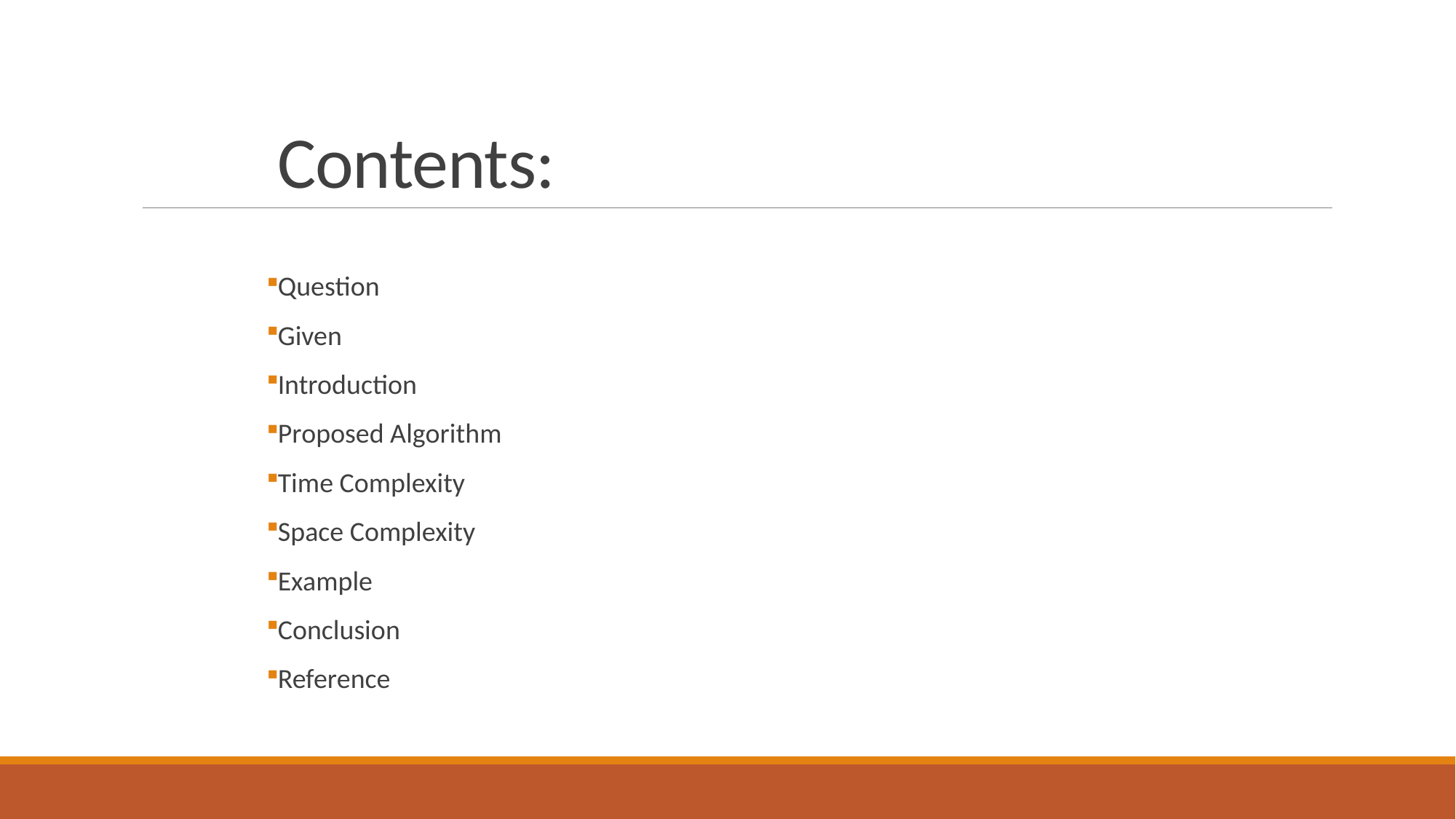

# Contents:
Question
Given
Introduction
Proposed Algorithm
Time Complexity
Space Complexity
Example
Conclusion
Reference